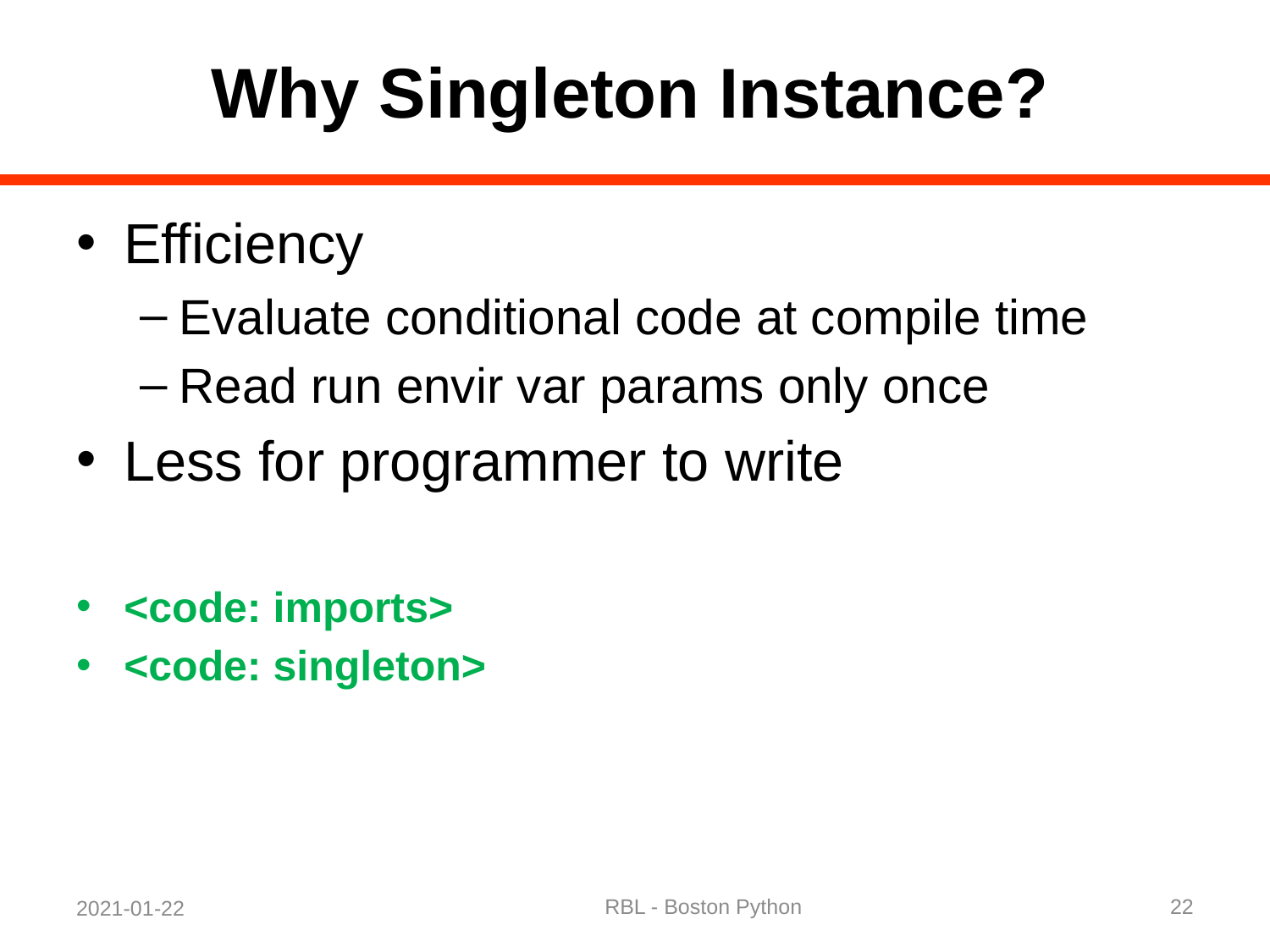

# Why Singleton Instance?
Efficiency
Evaluate conditional code at compile time
Read run envir var params only once
Less for programmer to write

<code: imports>
<code: singleton>

RBL - Boston Python
22
2021-01-22